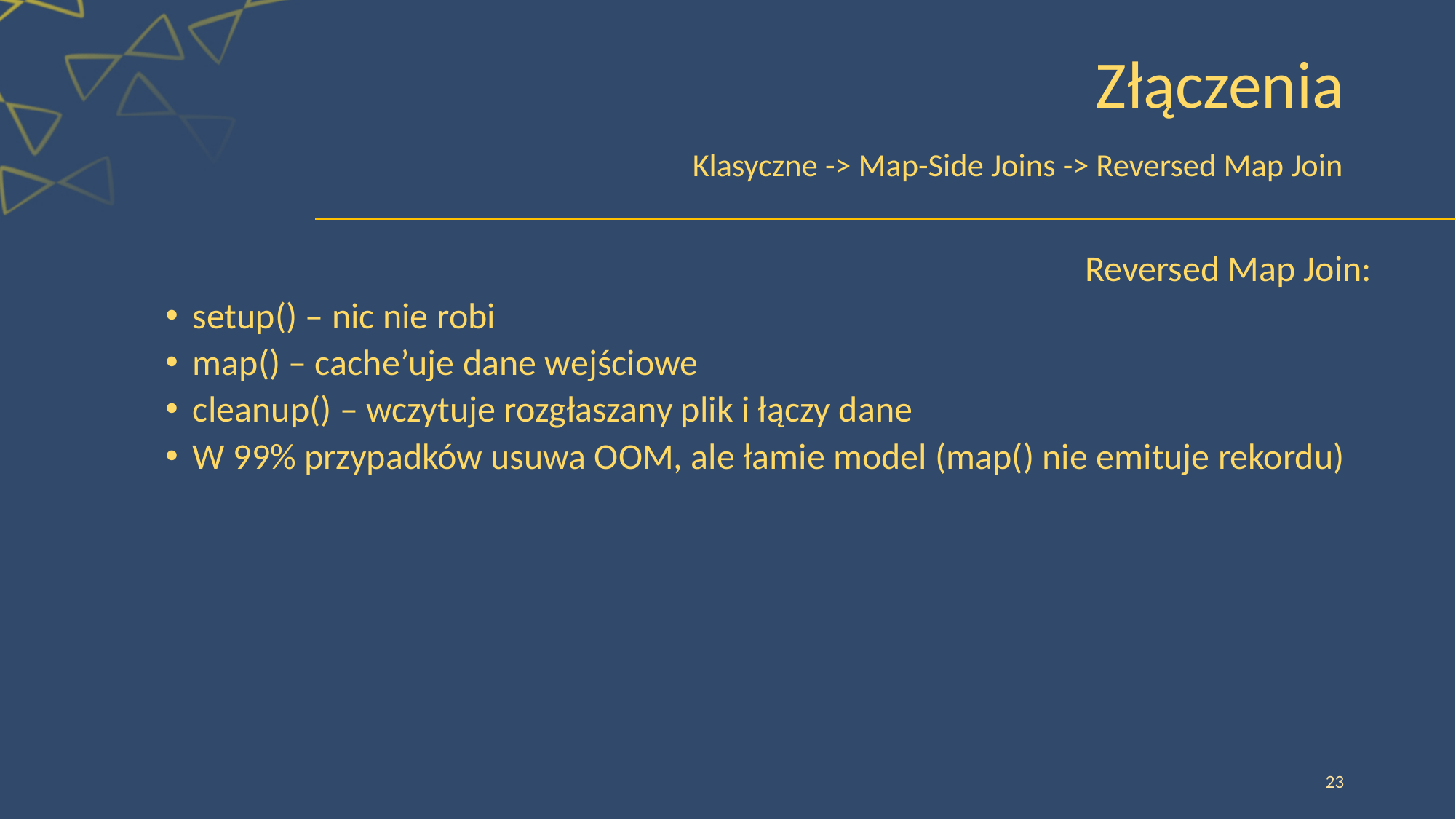

# Złączenia
Klasyczne -> Map-Side Joins -> Reversed Map Join
Reversed Map Join:
setup() – nic nie robi
map() – cache’uje dane wejściowe
cleanup() – wczytuje rozgłaszany plik i łączy dane
W 99% przypadków usuwa OOM, ale łamie model (map() nie emituje rekordu)

23